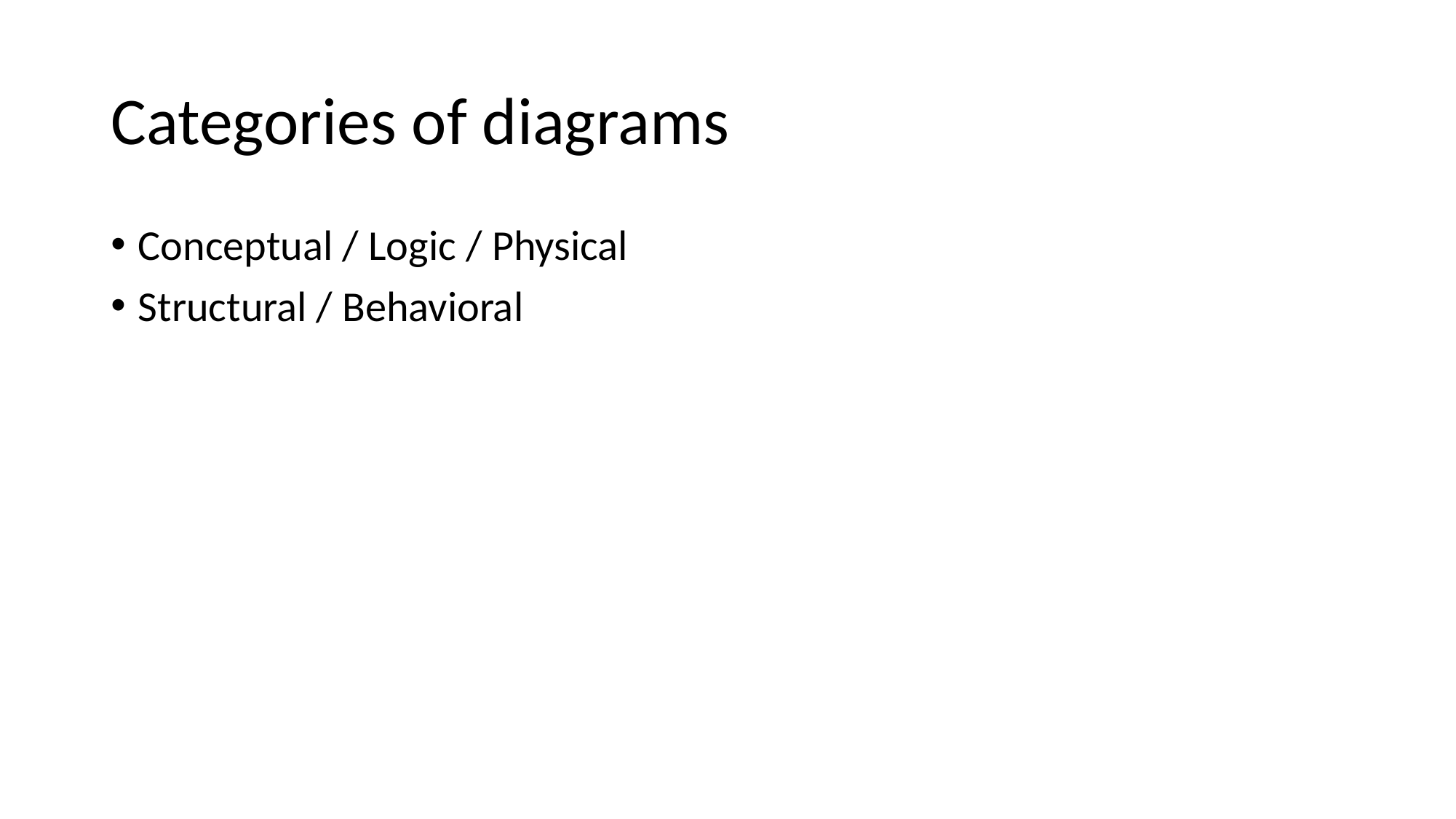

# Categories of diagrams
Conceptual / Logic / Physical
Structural / Behavioral